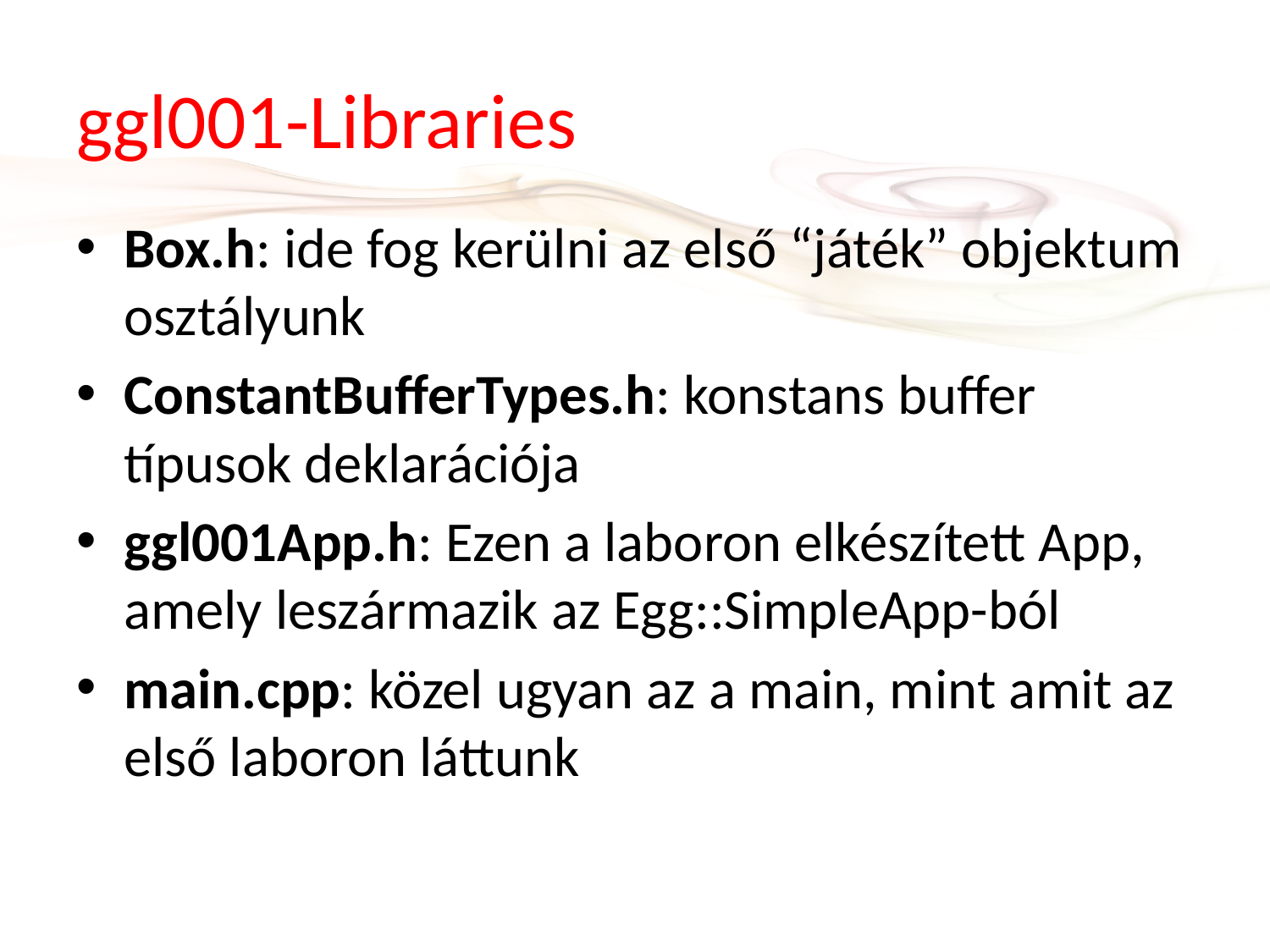

# ggl001-Libraries
Box.h: ide fog kerülni az első “játék” objektum osztályunk
ConstantBufferTypes.h: konstans buffer típusok deklarációja
ggl001App.h: Ezen a laboron elkészített App, amely leszármazik az Egg::SimpleApp-ból
main.cpp: közel ugyan az a main, mint amit az első laboron láttunk